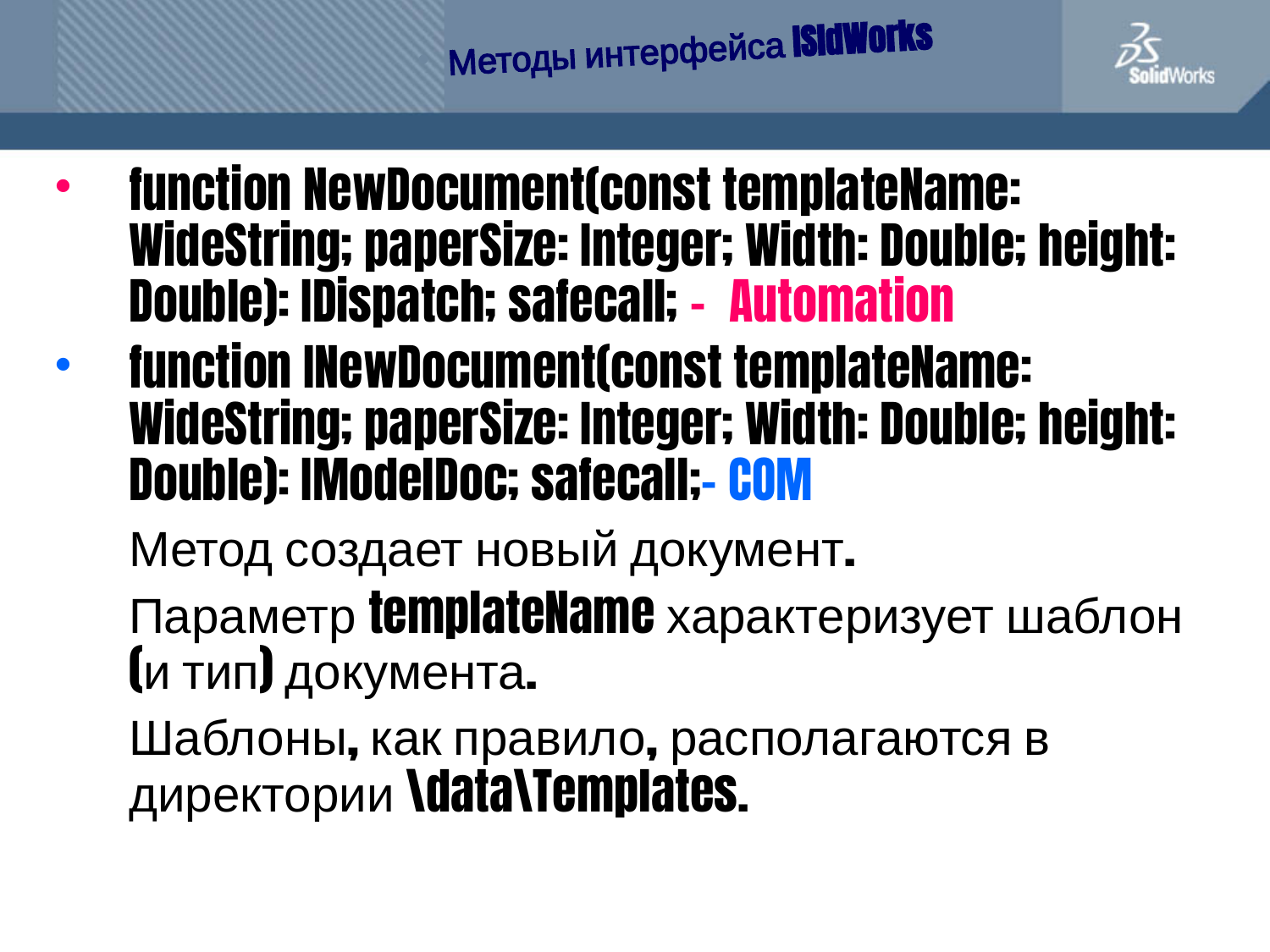

Методы интерфейса ISldWorks
function NewDocument(const templateName: WideString; paperSize: Integer; Width: Double; height: Double): IDispatch; safecall; -  Automation
function INewDocument(const templateName: WideString; paperSize: Integer; Width: Double; height: Double): IModelDoc; safecall;- COM
	Метод создает новый документ.
	Параметр templateName характеризует шаблон (и тип) документа.
	Шаблоны, как правило, располагаются в директории \data\Templates.